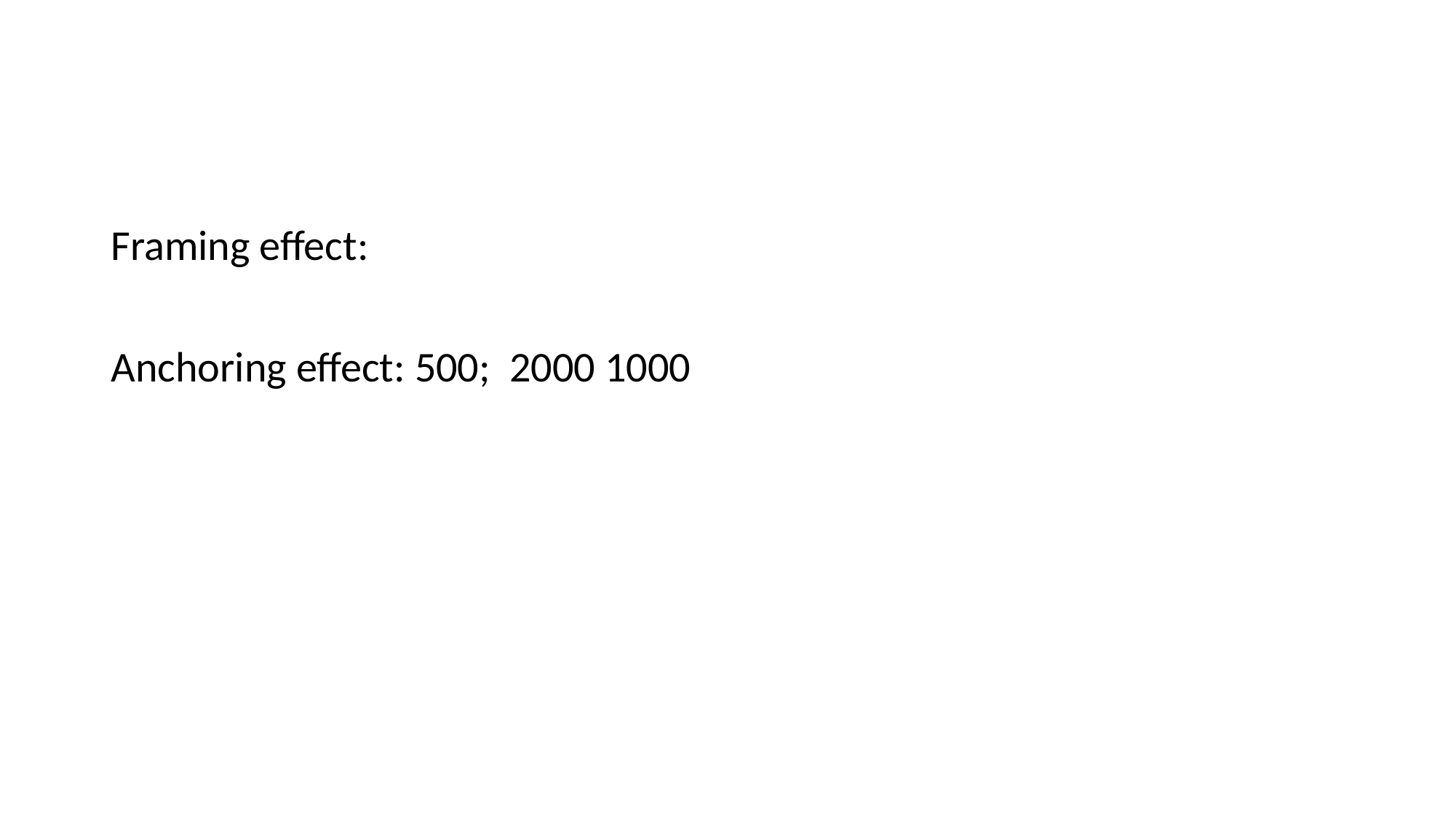

#
Framing effect:

Anchoring effect: 500;  2000 1000